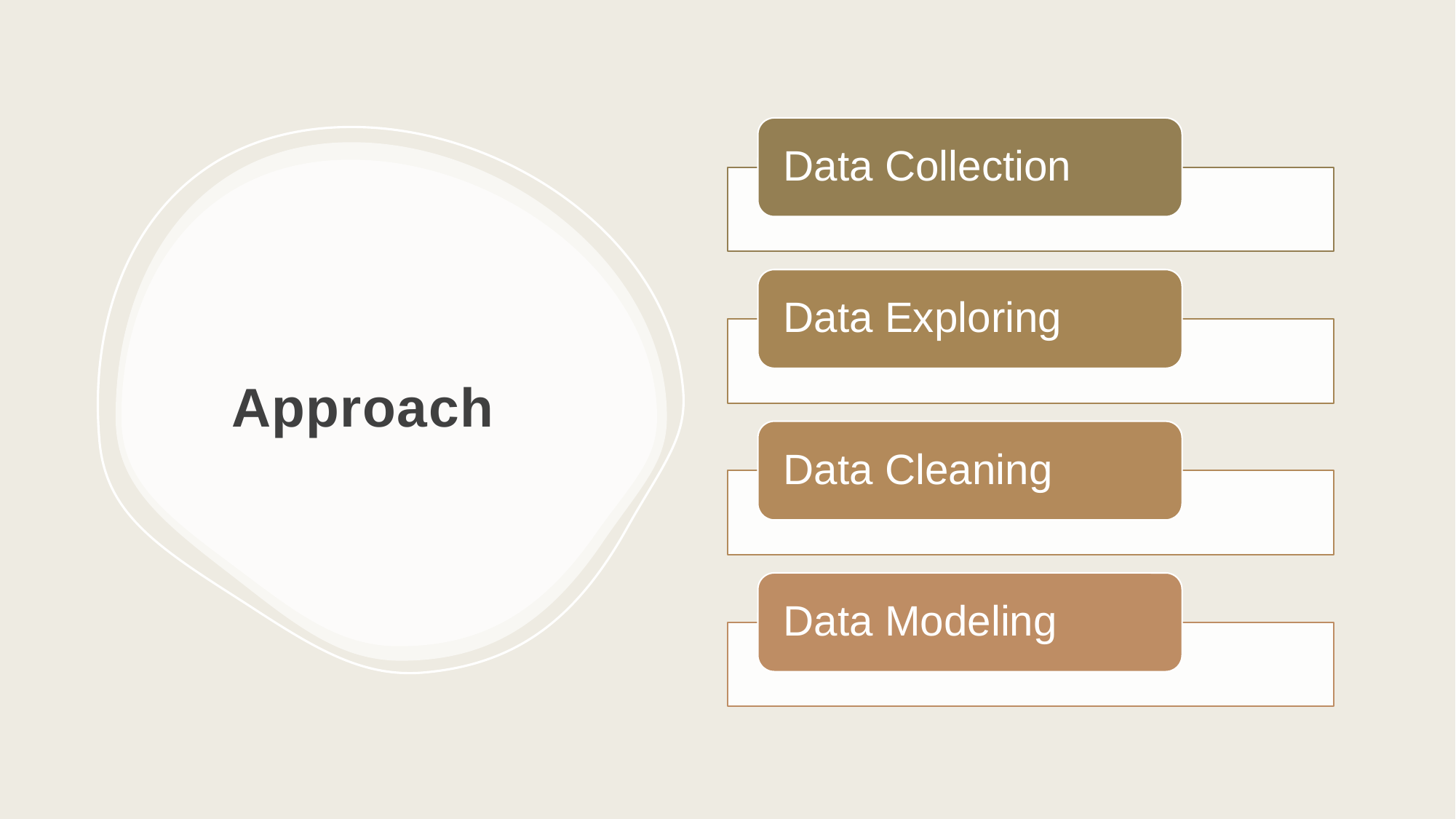

Data Collection
Data Exploring
Data Cleaning
Data Modeling

# Approach